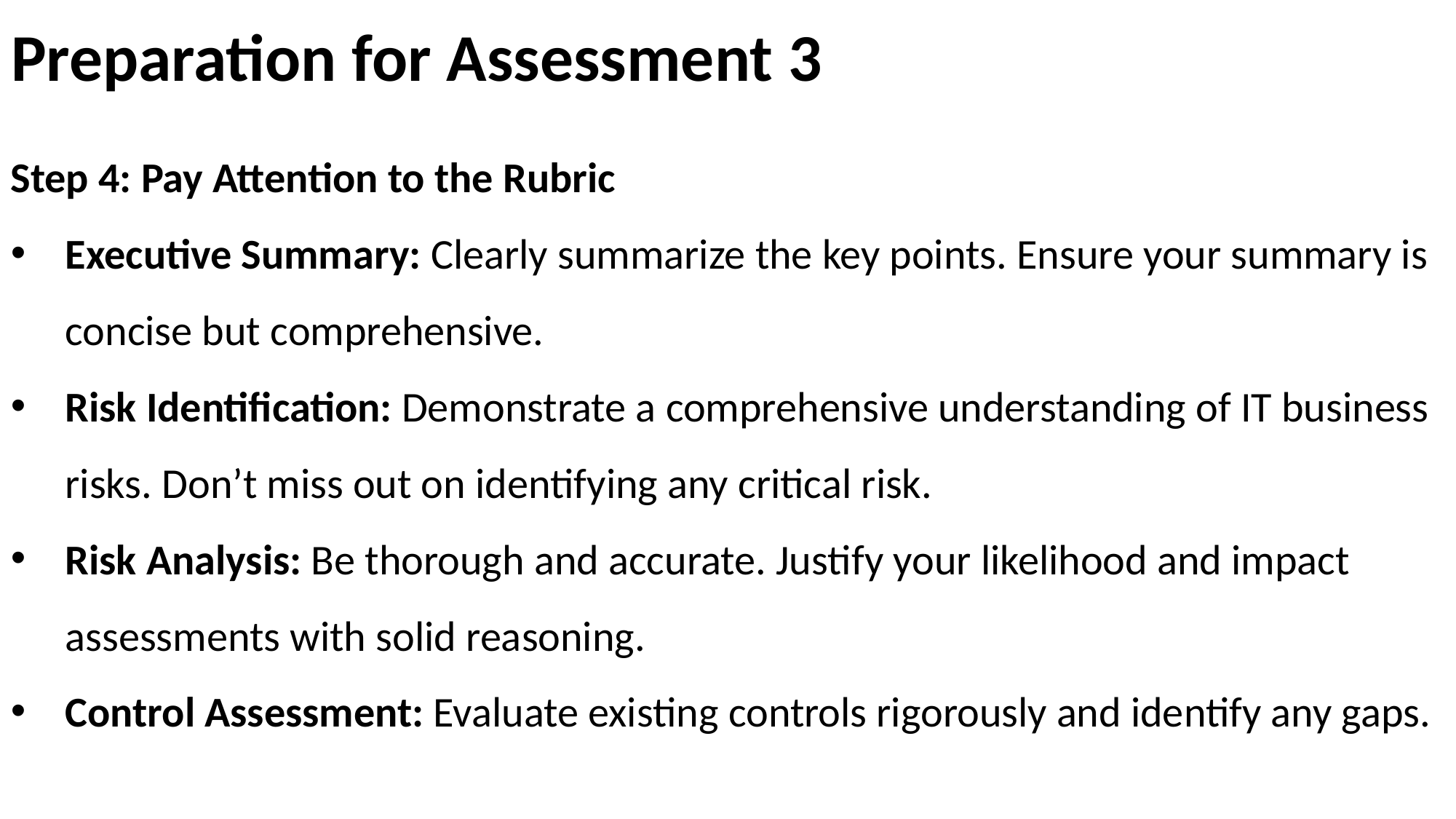

# Preparation for Assessment 3
Step 4: Pay Attention to the Rubric
Executive Summary: Clearly summarize the key points. Ensure your summary is concise but comprehensive.
Risk Identification: Demonstrate a comprehensive understanding of IT business risks. Don’t miss out on identifying any critical risk.
Risk Analysis: Be thorough and accurate. Justify your likelihood and impact assessments with solid reasoning.
Control Assessment: Evaluate existing controls rigorously and identify any gaps.